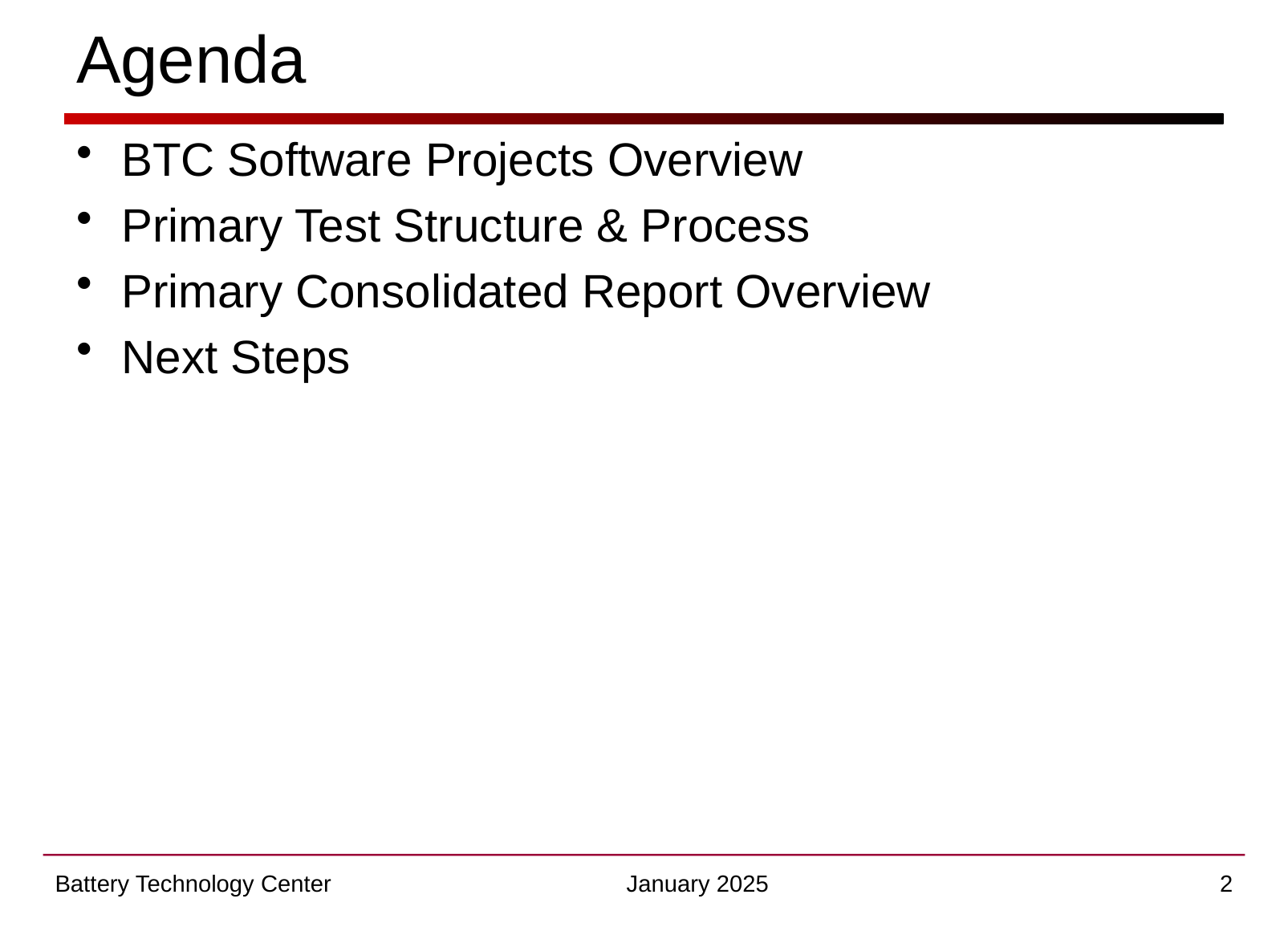

# Agenda
BTC Software Projects Overview
Primary Test Structure & Process
Primary Consolidated Report Overview
Next Steps
Battery Technology Center
January 2025
2